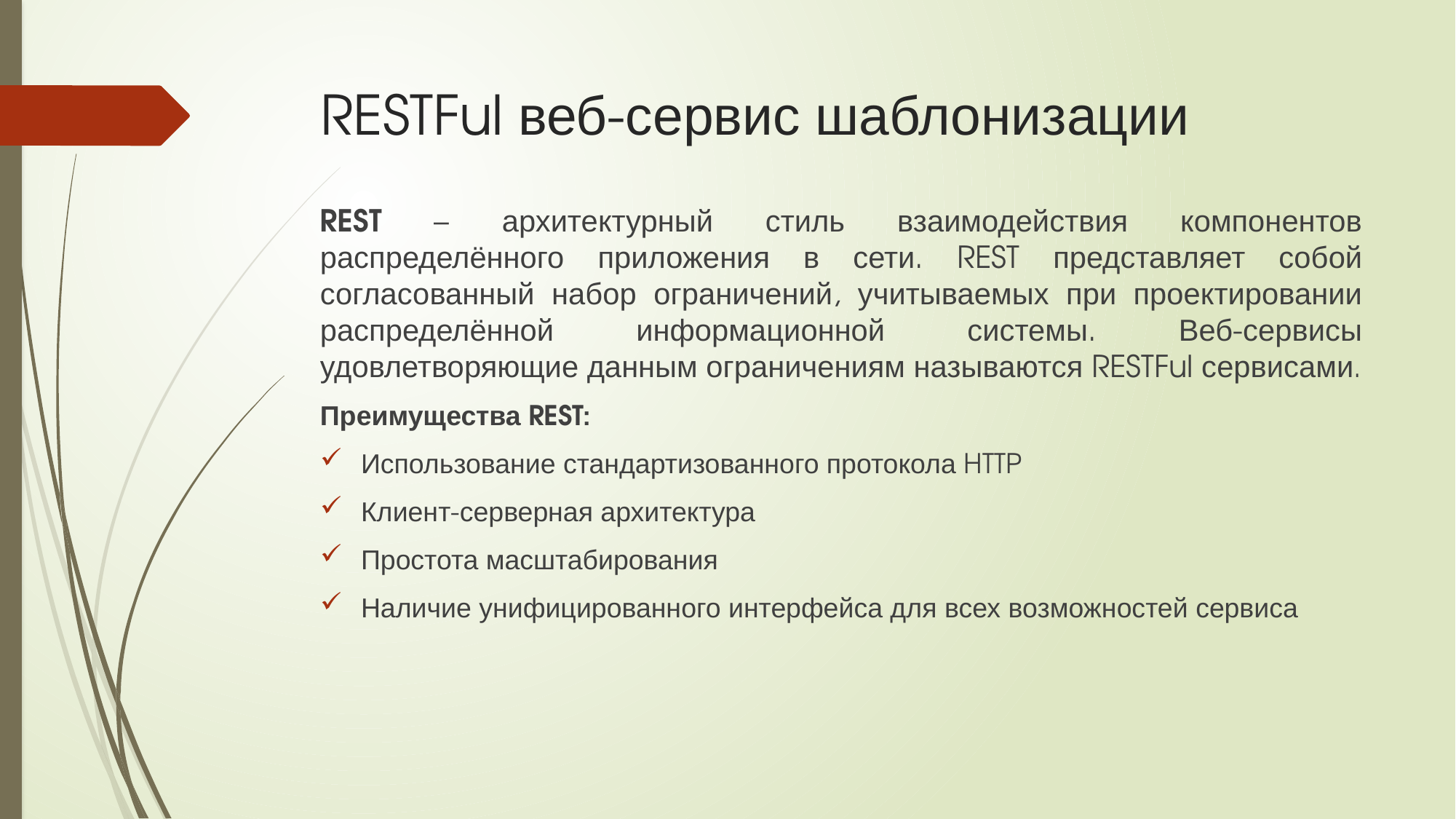

# RESTFul веб-сервис шаблонизации
REST – архитектурный стиль взаимодействия компонентов распределённого приложения в сети. REST представляет собой согласованный набор ограничений, учитываемых при проектировании распределённой информационной системы. Веб-сервисы удовлетворяющие данным ограничениям называются RESTFul сервисами.
Преимущества REST:
Использование стандартизованного протокола HTTP
Клиент-серверная архитектура
Простота масштабирования
Наличие унифицированного интерфейса для всех возможностей сервиса